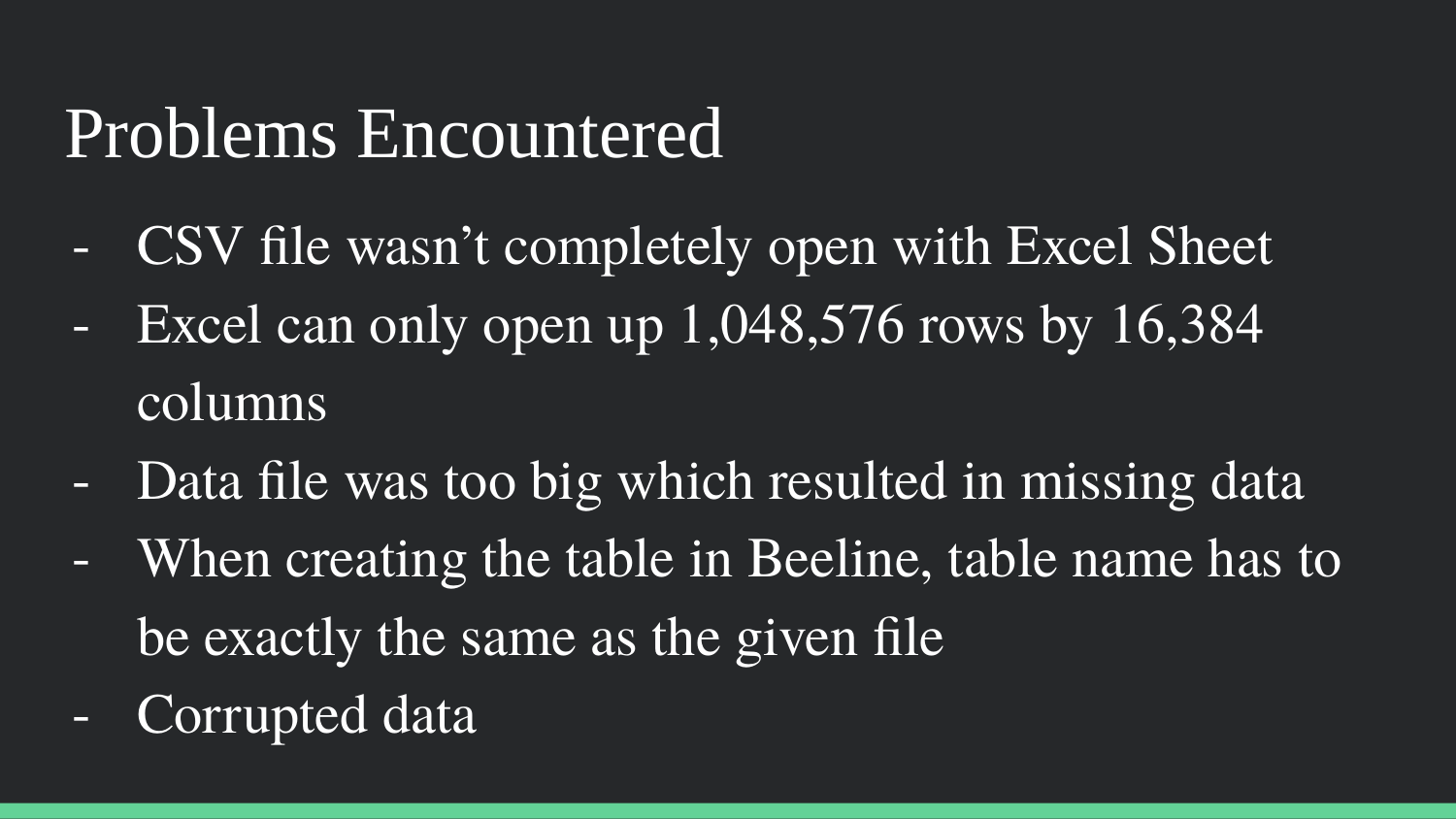

# Problems Encountered
CSV file wasn’t completely open with Excel Sheet
Excel can only open up 1,048,576 rows by 16,384 columns
Data file was too big which resulted in missing data
When creating the table in Beeline, table name has to be exactly the same as the given file
Corrupted data